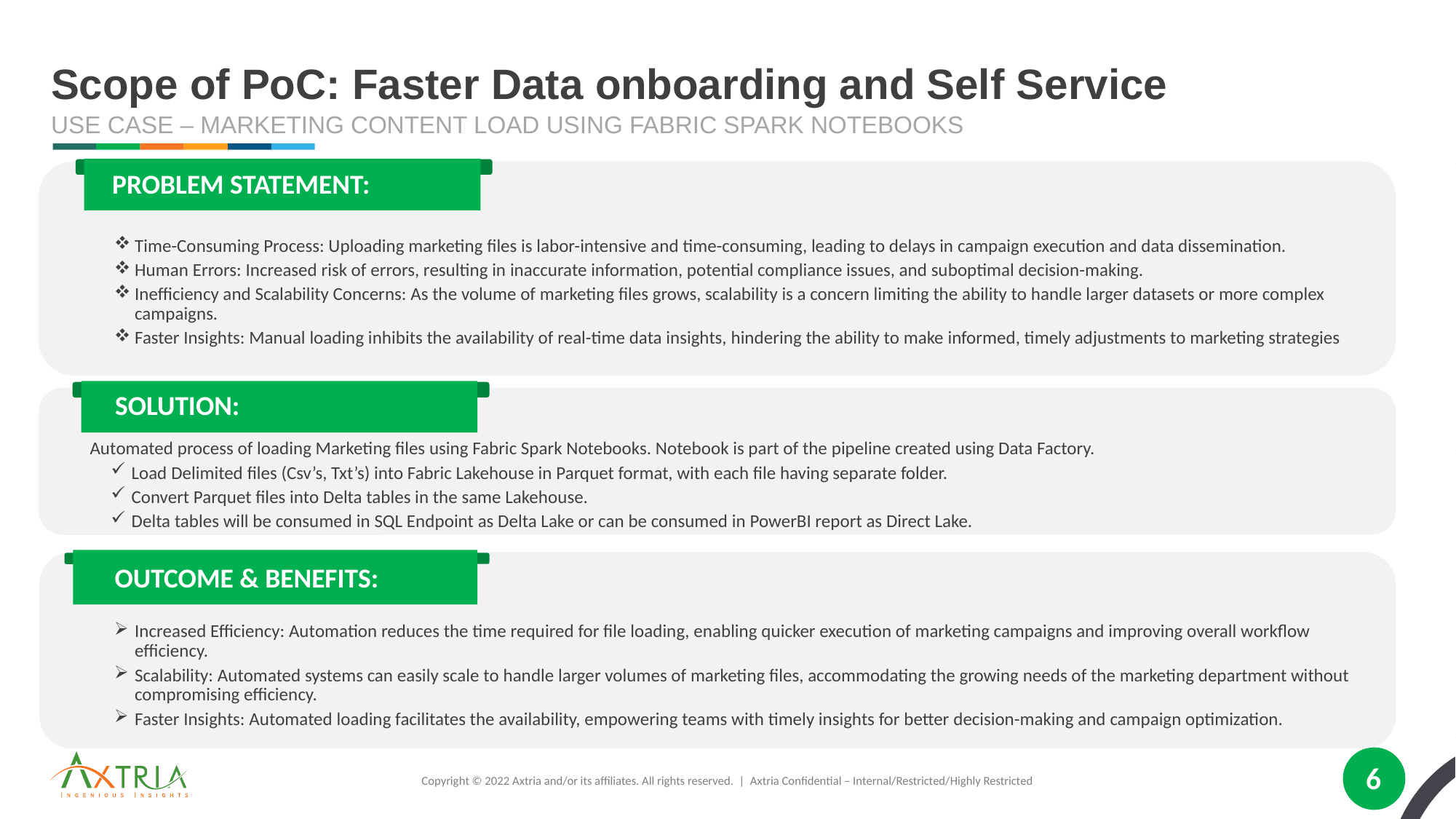

# Scope of PoC: Faster Data onboarding and Self Service
USE CASE – MARKETING CONTENT LOAD USING FABRIC SPARK NOTEBOOKS

Time-Consuming Process: Uploading marketing files is labor-intensive and time-consuming, leading to delays in campaign execution and data dissemination.
Human Errors: Increased risk of errors, resulting in inaccurate information, potential compliance issues, and suboptimal decision-making.
Inefficiency and Scalability Concerns: As the volume of marketing files grows, scalability is a concern limiting the ability to handle larger datasets or more complex campaigns.
Faster Insights: Manual loading inhibits the availability of real-time data insights, hindering the ability to make informed, timely adjustments to marketing strategies
PROBLEM STATEMENT:

        Automated process of loading Marketing files using Fabric Spark Notebooks. Notebook is part of the pipeline created using Data Factory.
Load Delimited files (Csv’s, Txt’s) into Fabric Lakehouse in Parquet format, with each file having separate folder.
Convert Parquet files into Delta tables in the same Lakehouse.
Delta tables will be consumed in SQL Endpoint as Delta Lake or can be consumed in PowerBI report as Direct Lake.
SOLUTION:
     OUTCOME & BENEFITS:

Increased Efficiency: Automation reduces the time required for file loading, enabling quicker execution of marketing campaigns and improving overall workflow efficiency.
Scalability: Automated systems can easily scale to handle larger volumes of marketing files, accommodating the growing needs of the marketing department without compromising efficiency.
Faster Insights: Automated loading facilitates the availability, empowering teams with timely insights for better decision-making and campaign optimization.